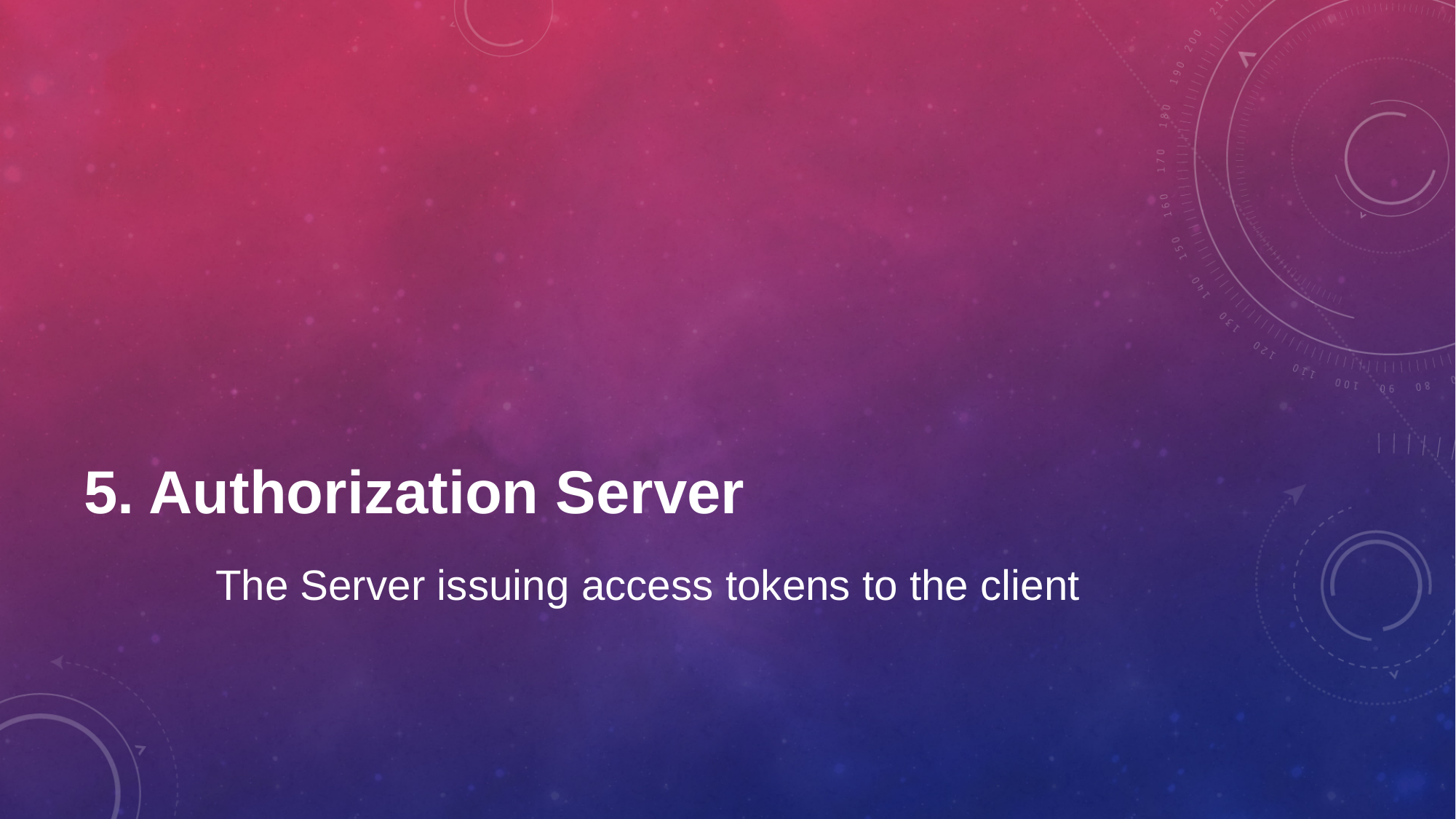

5. Authorization Server
The Server issuing access tokens to the client